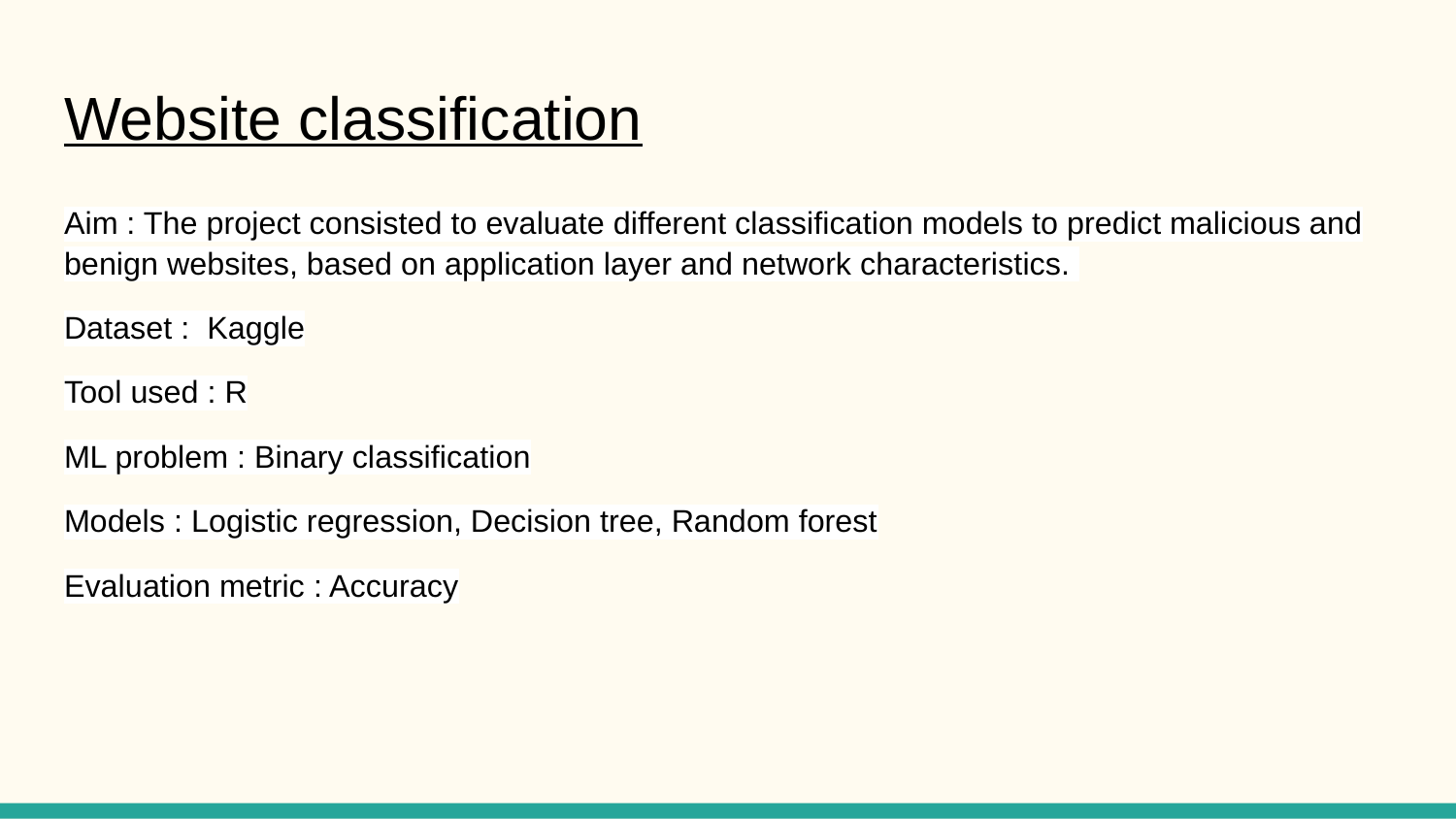

# Website classification
Aim : The project consisted to evaluate different classification models to predict malicious and benign websites, based on application layer and network characteristics.
Dataset :  Kaggle
Tool used : R
ML problem : Binary classification
Models : Logistic regression, Decision tree, Random forest
Evaluation metric : Accuracy